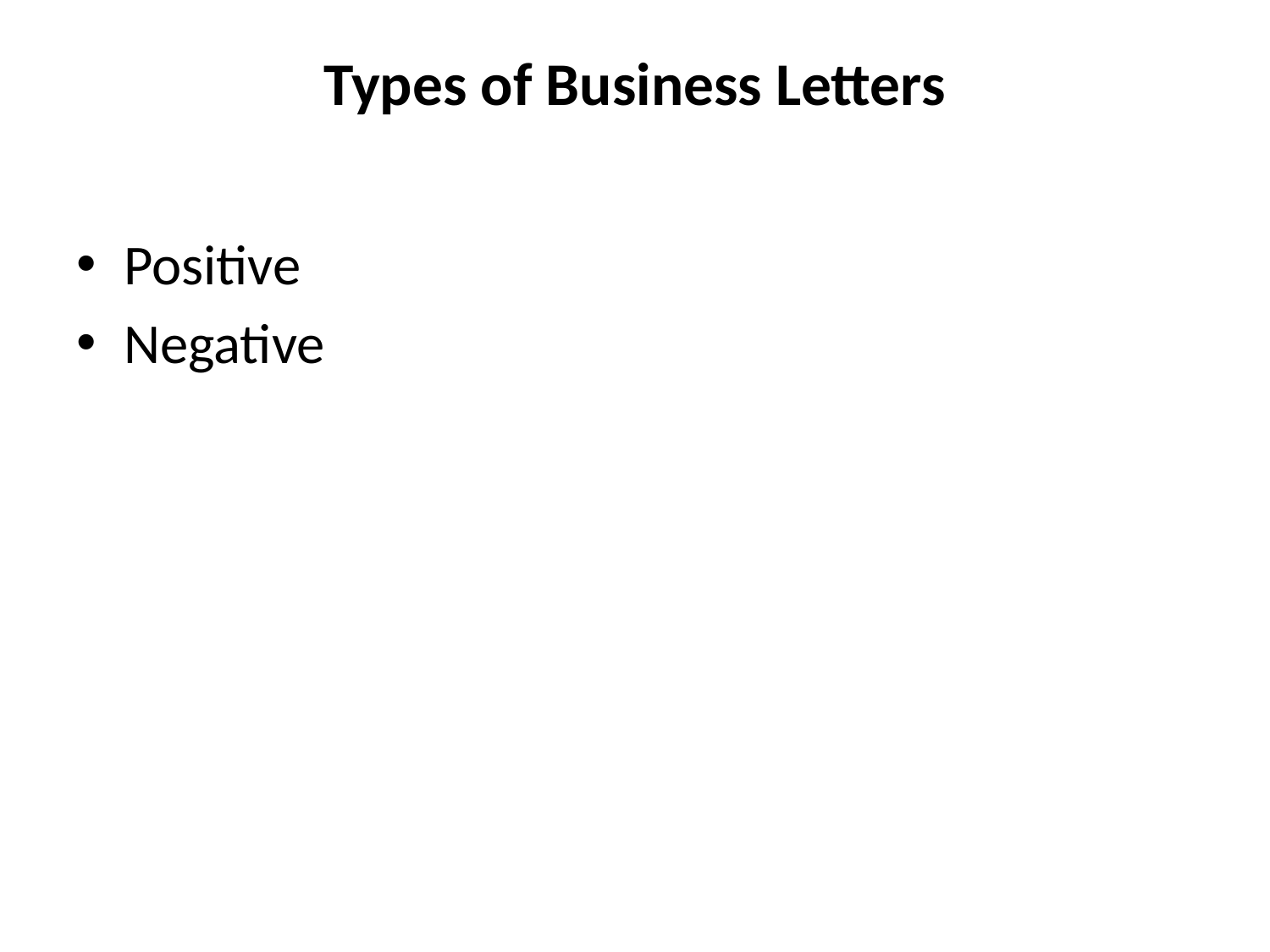

# Types of Business Letters
Positive
Negative